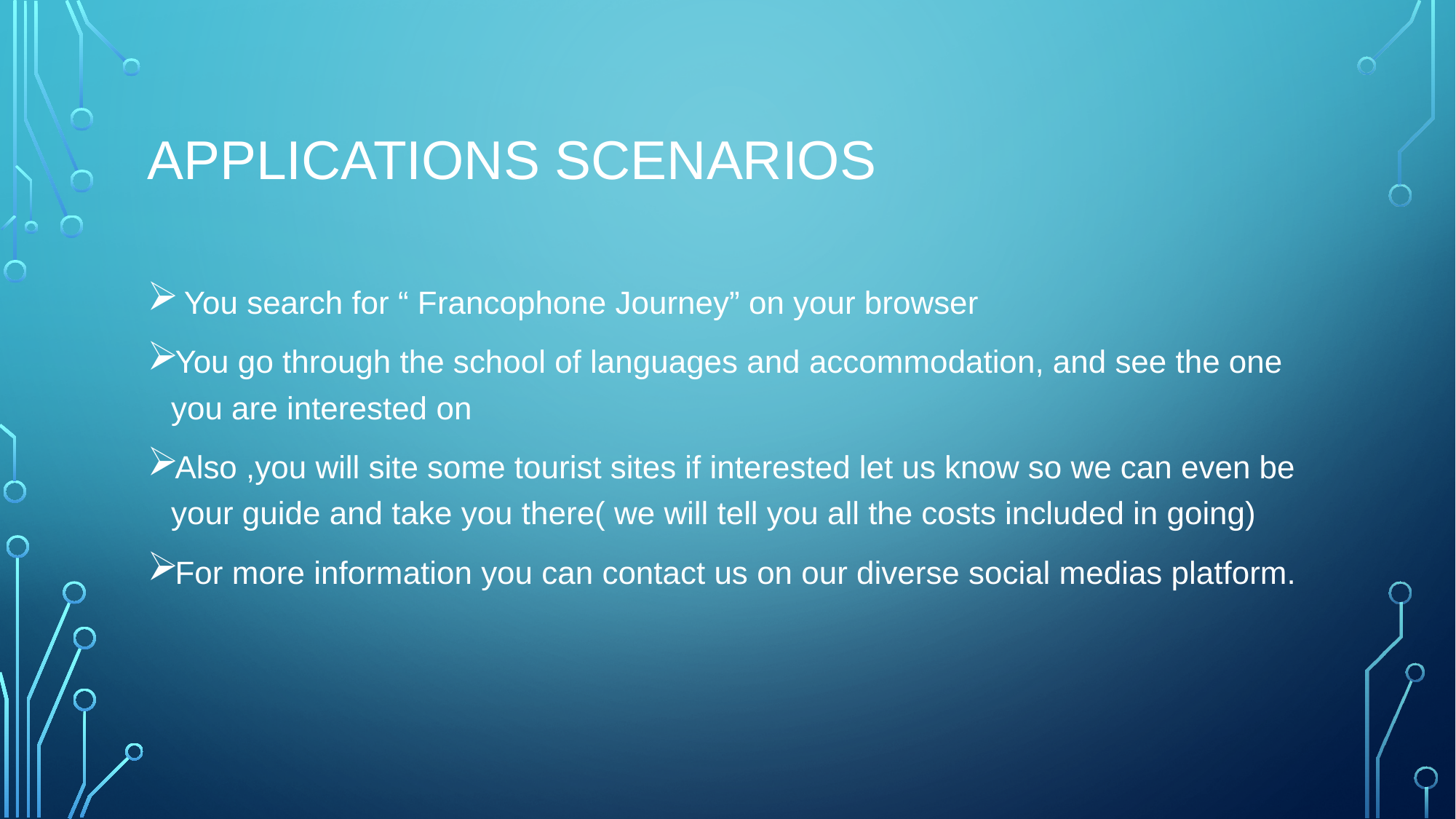

# APPLICATIONS SCENARIOS
 You search for “ Francophone Journey” on your browser
You go through the school of languages and accommodation, and see the one you are interested on
Also ,you will site some tourist sites if interested let us know so we can even be your guide and take you there( we will tell you all the costs included in going)
For more information you can contact us on our diverse social medias platform.